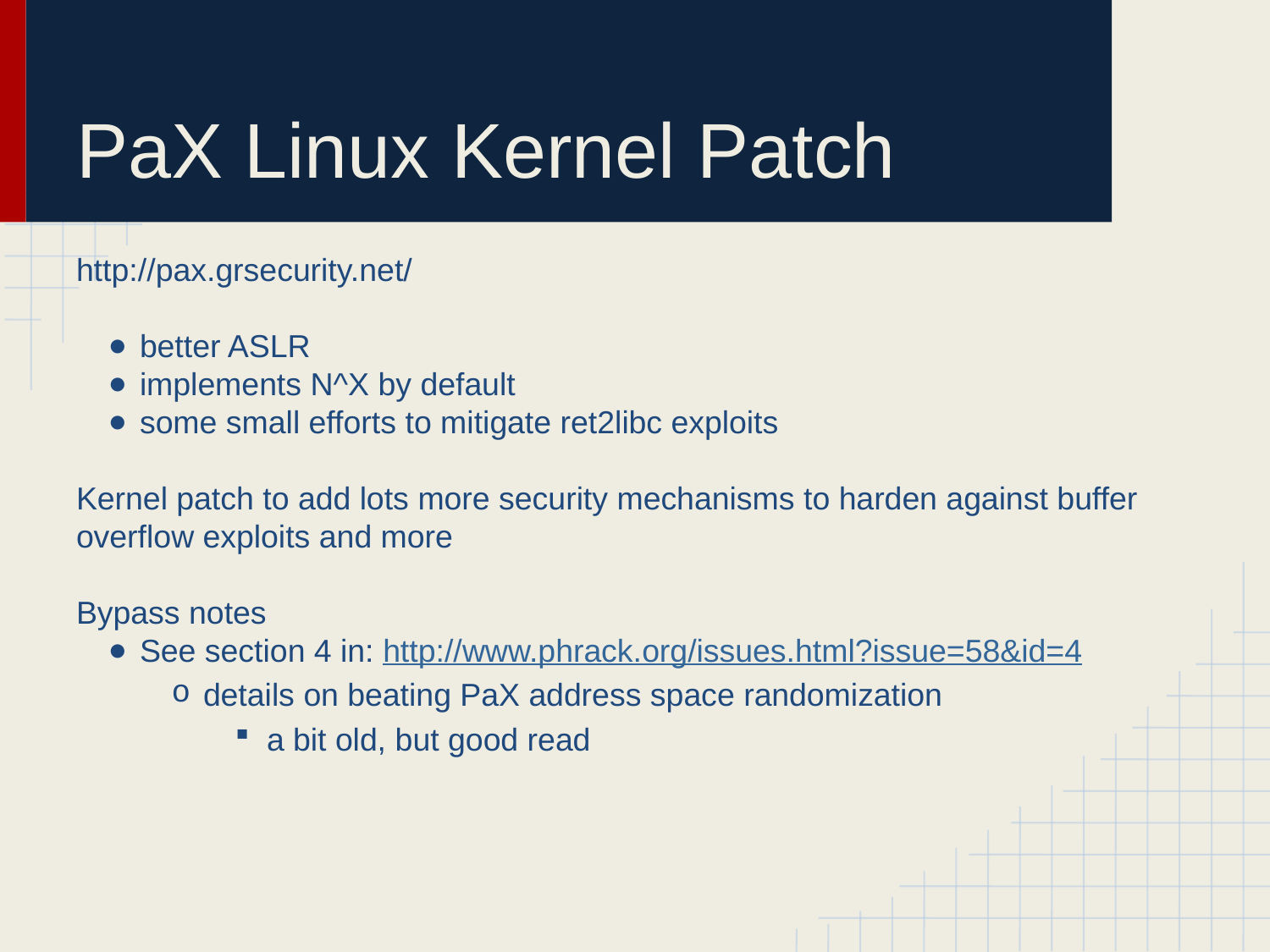

# PaX Linux Kernel Patch
http://pax.grsecurity.net/

better ASLR
implements N^X by default
some small efforts to mitigate ret2libc exploits

Kernel patch to add lots more security mechanisms to harden against buffer overflow exploits and more

Bypass notes
See section 4 in: http://www.phrack.org/issues.html?issue=58&id=4
details on beating PaX address space randomization
a bit old, but good read